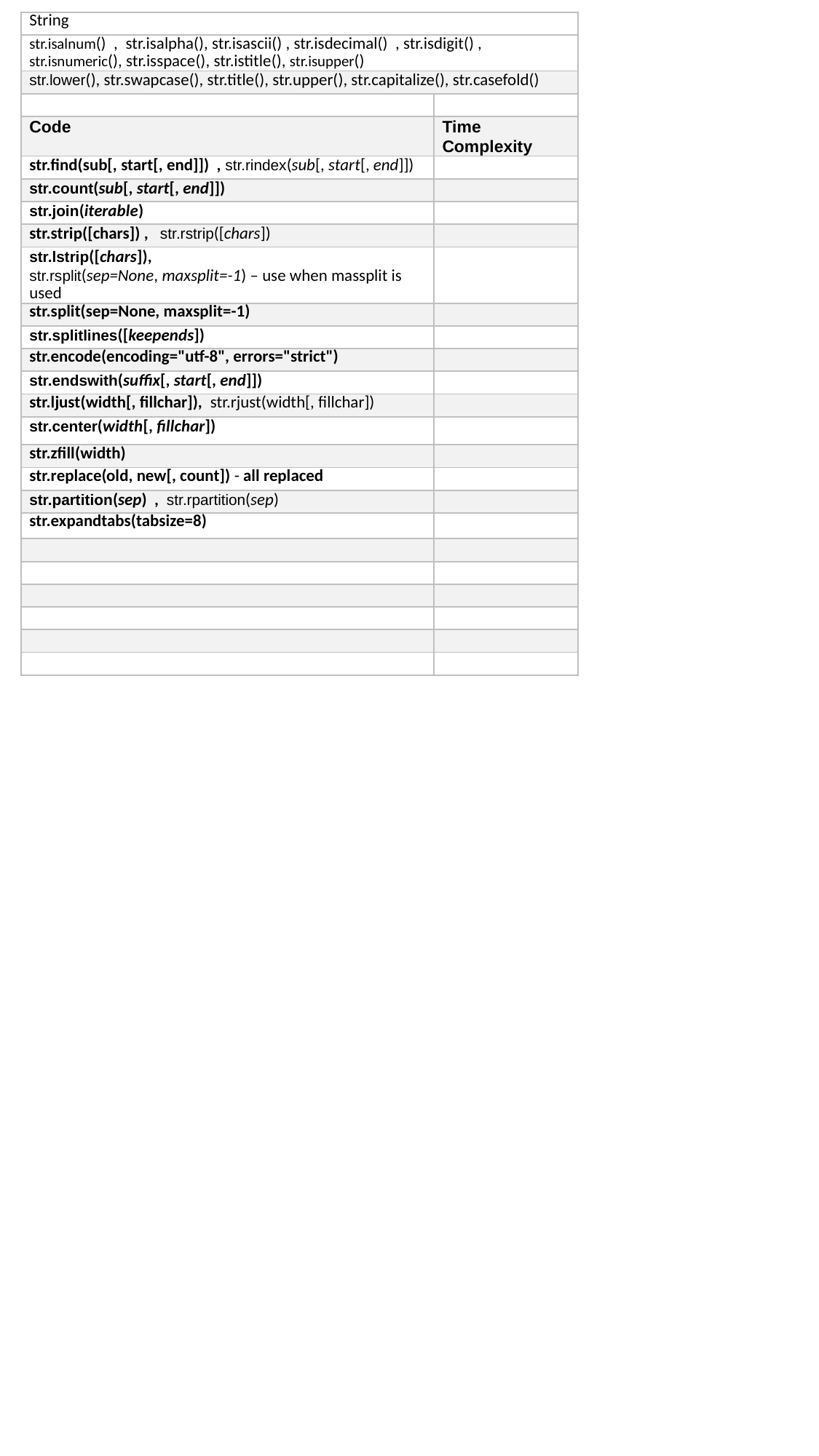

| String |  |
| --- | --- |
| str.isalnum() , str.isalpha(), str.isascii() , str.isdecimal() , str.isdigit() , str.isnumeric(), str.isspace(), str.istitle(), str.isupper() |  |
| str.lower(), str.swapcase(), str.title(), str.upper(), str.capitalize(), str.casefold() |  |
|  |  |
| Code | Time Complexity |
| str.find(sub[, start[, end]]) , str.rindex(sub[, start[, end]]) |  |
| str.count(sub[, start[, end]]) |  |
| str.join(iterable) |  |
| str.strip([chars]) , str.rstrip([chars]) |  |
| str.lstrip([chars]), str.rsplit(sep=None, maxsplit=-1) – use when massplit is used |  |
| str.split(sep=None, maxsplit=-1) |  |
| str.splitlines([keepends]) |  |
| str.encode(encoding="utf-8", errors="strict") |  |
| str.endswith(suffix[, start[, end]]) |  |
| str.ljust(width[, fillchar]), str.rjust(width[, fillchar]) |  |
| str.center(width[, fillchar]) |  |
| str.zfill(width) |  |
| str.replace(old, new[, count]) - all replaced |  |
| str.partition(sep) , str.rpartition(sep) |  |
| str.expandtabs(tabsize=8) |  |
|  |  |
|  |  |
|  |  |
|  |  |
|  |  |
|  |  |